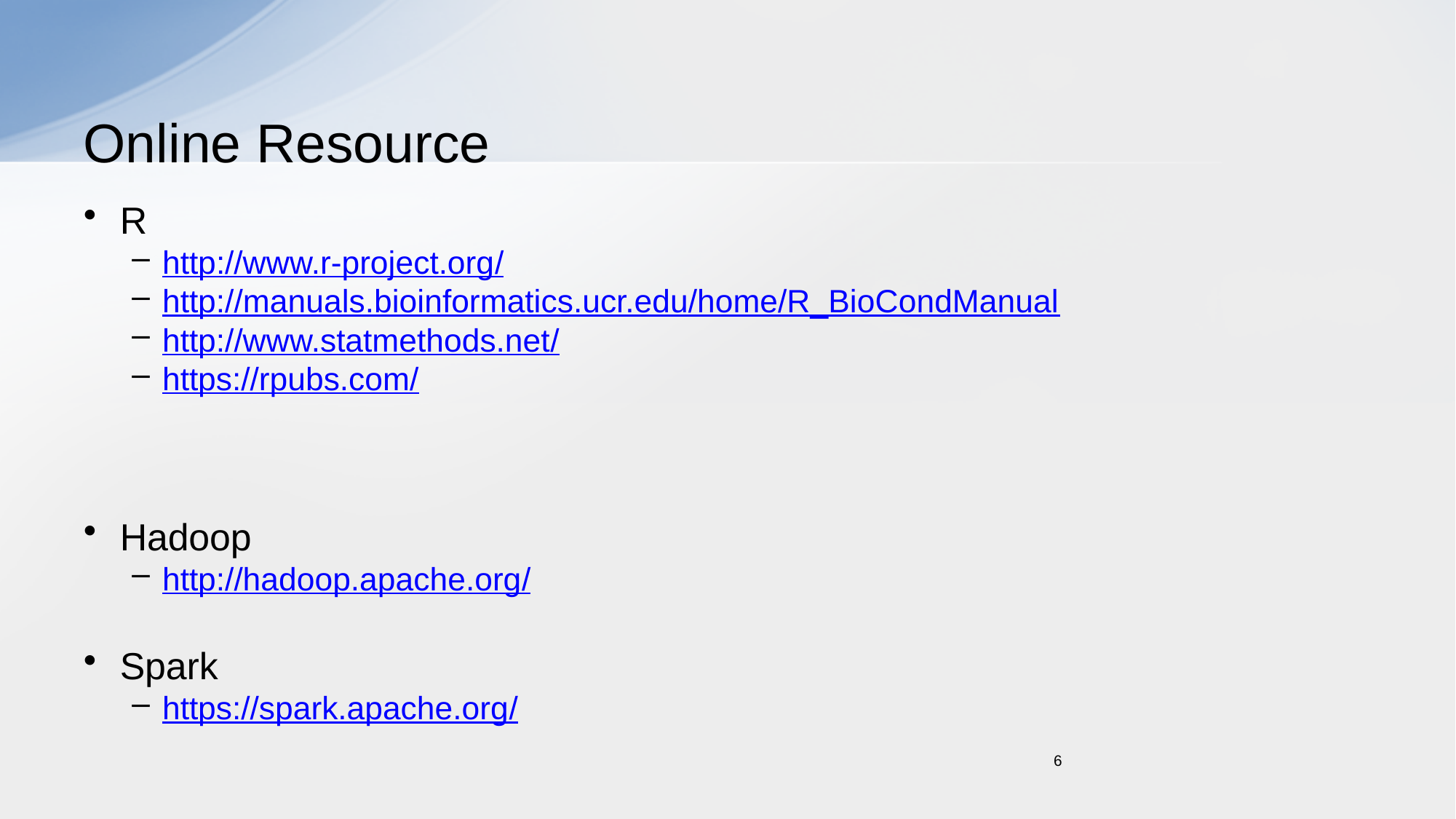

# Online Resource
R
http://www.r-project.org/
http://manuals.bioinformatics.ucr.edu/home/R_BioCondManual
http://www.statmethods.net/
https://rpubs.com/

Hadoop
http://hadoop.apache.org/

Spark
https://spark.apache.org/

6